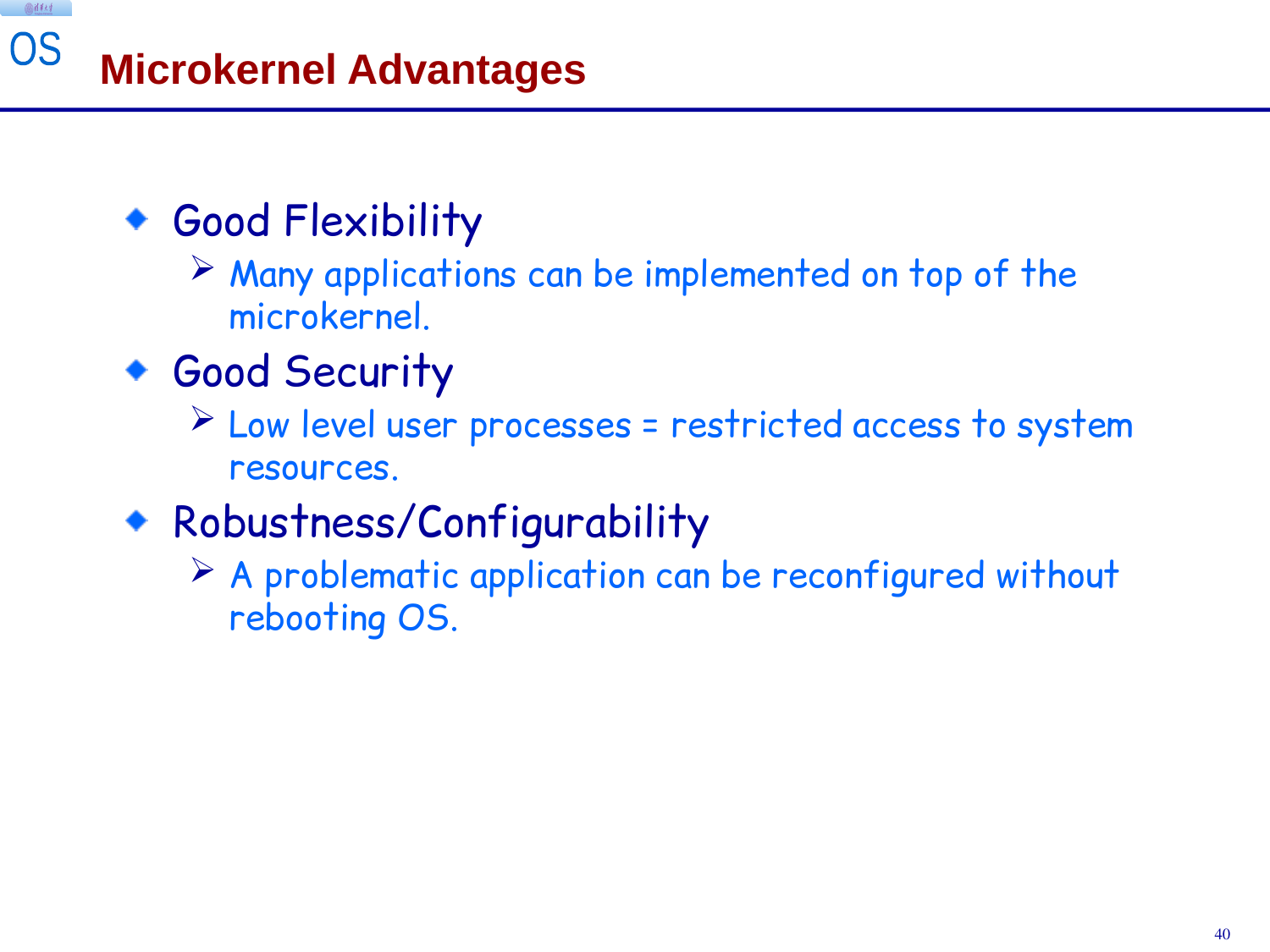

# Microkernel Advantages
Good Flexibility
Many applications can be implemented on top of the microkernel.
Good Security
Low level user processes = restricted access to system resources.
Robustness/Configurability
A problematic application can be reconfigured without rebooting OS.